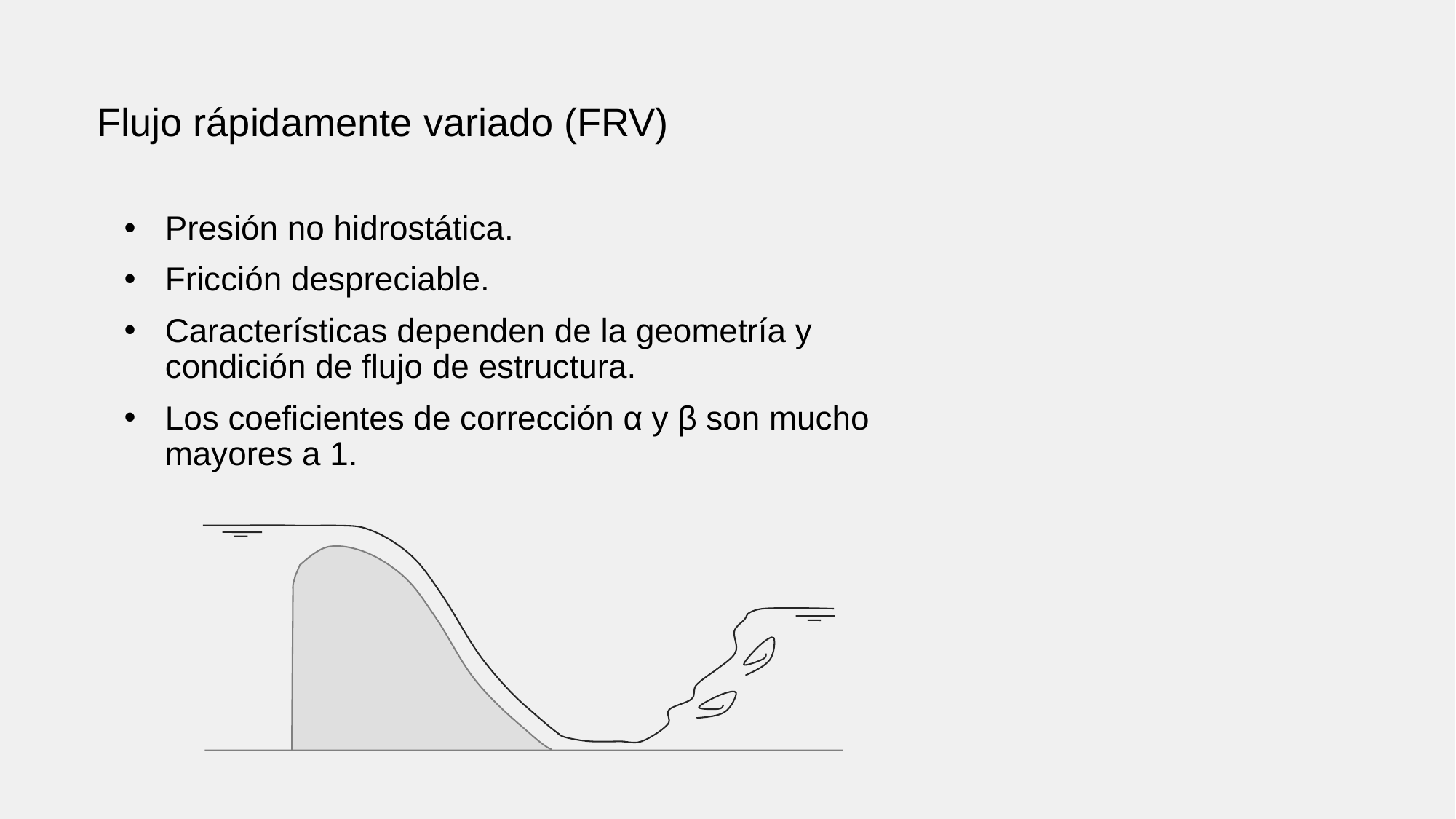

# Flujo rápidamente variado (FRV)
Presión no hidrostática.
Fricción despreciable.
Características dependen de la geometría y condición de flujo de estructura.
Los coeficientes de corrección α y β son mucho mayores a 1.